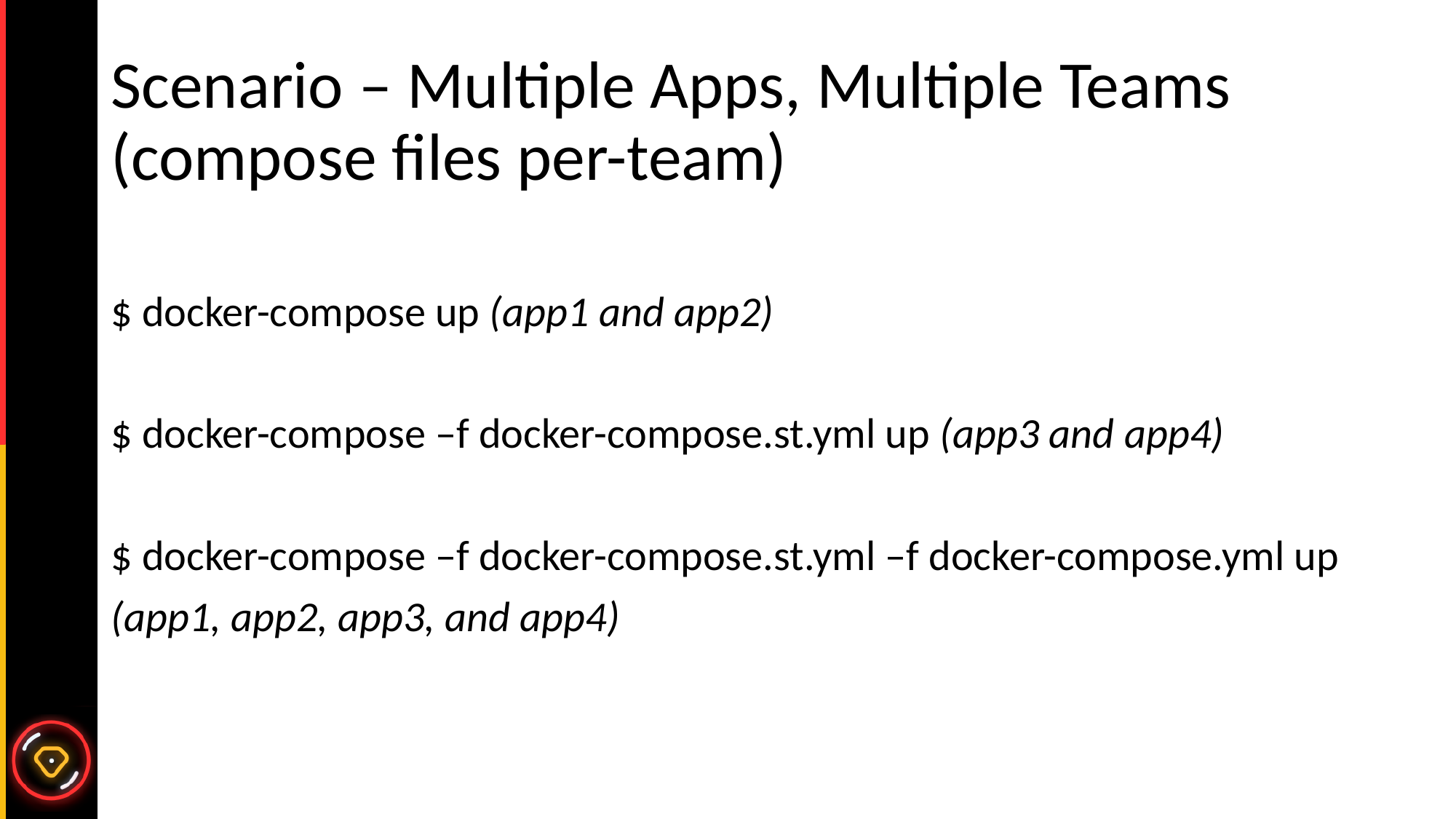

# Scenario – Multiple Apps, Multiple Teams (compose files per-team)

$ docker-compose up (app1 and app2)

$ docker-compose –f docker-compose.st.yml up (app3 and app4)

$ docker-compose –f docker-compose.st.yml –f docker-compose.yml up
(app1, app2, app3, and app4)